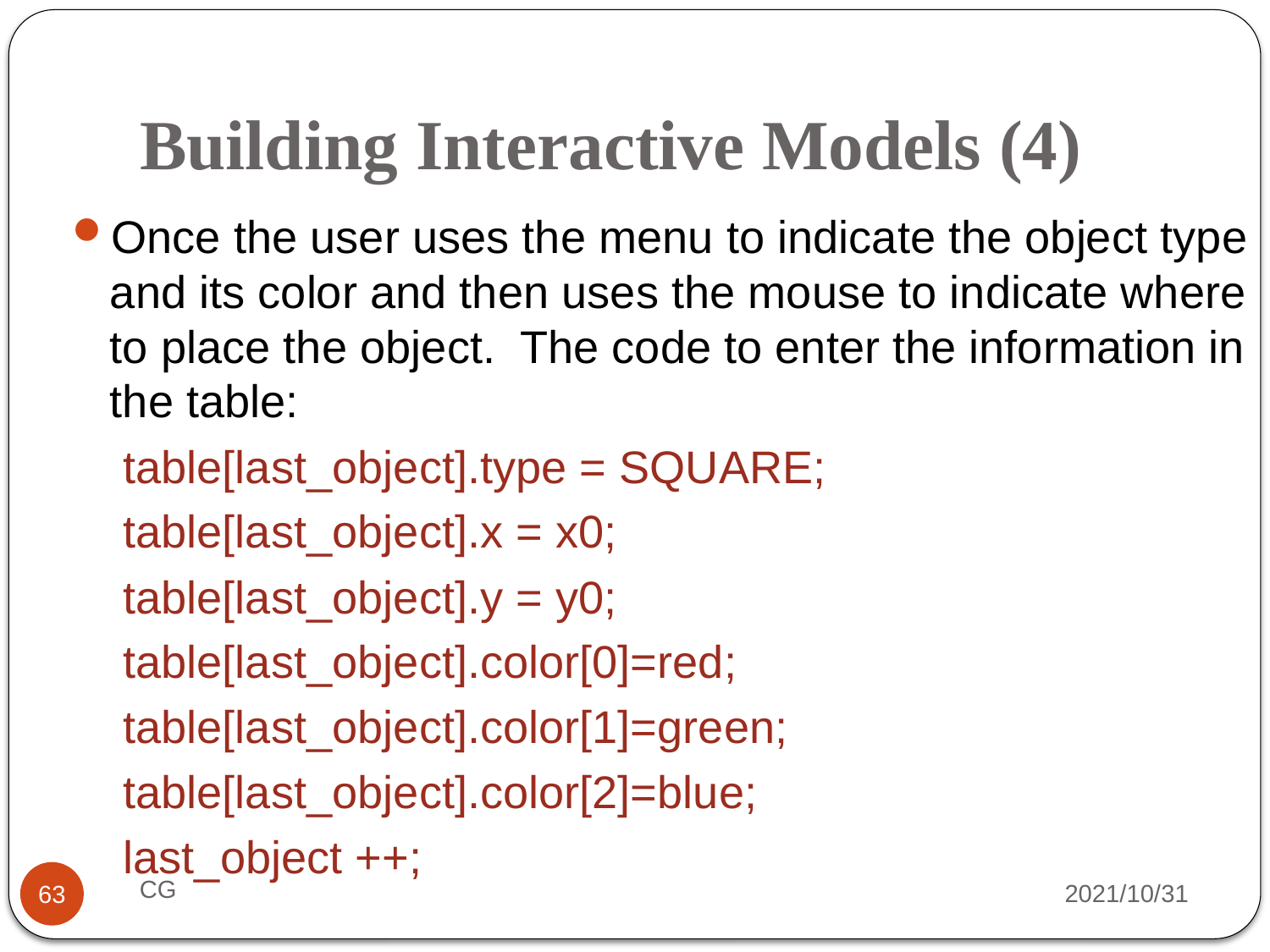

# Building Interactive Models (4)
Once the user uses the menu to indicate the object type and its color and then uses the mouse to indicate where to place the object.  The code to enter the information in the table:
    table[last_object].type = SQUARE;
    table[last_object].x = x0;
    table[last_object].y = y0;
    table[last_object].color[0]=red;
    table[last_object].color[1]=green;
    table[last_object].color[2]=blue;
    last_object ++;
CG
2021/10/31
63